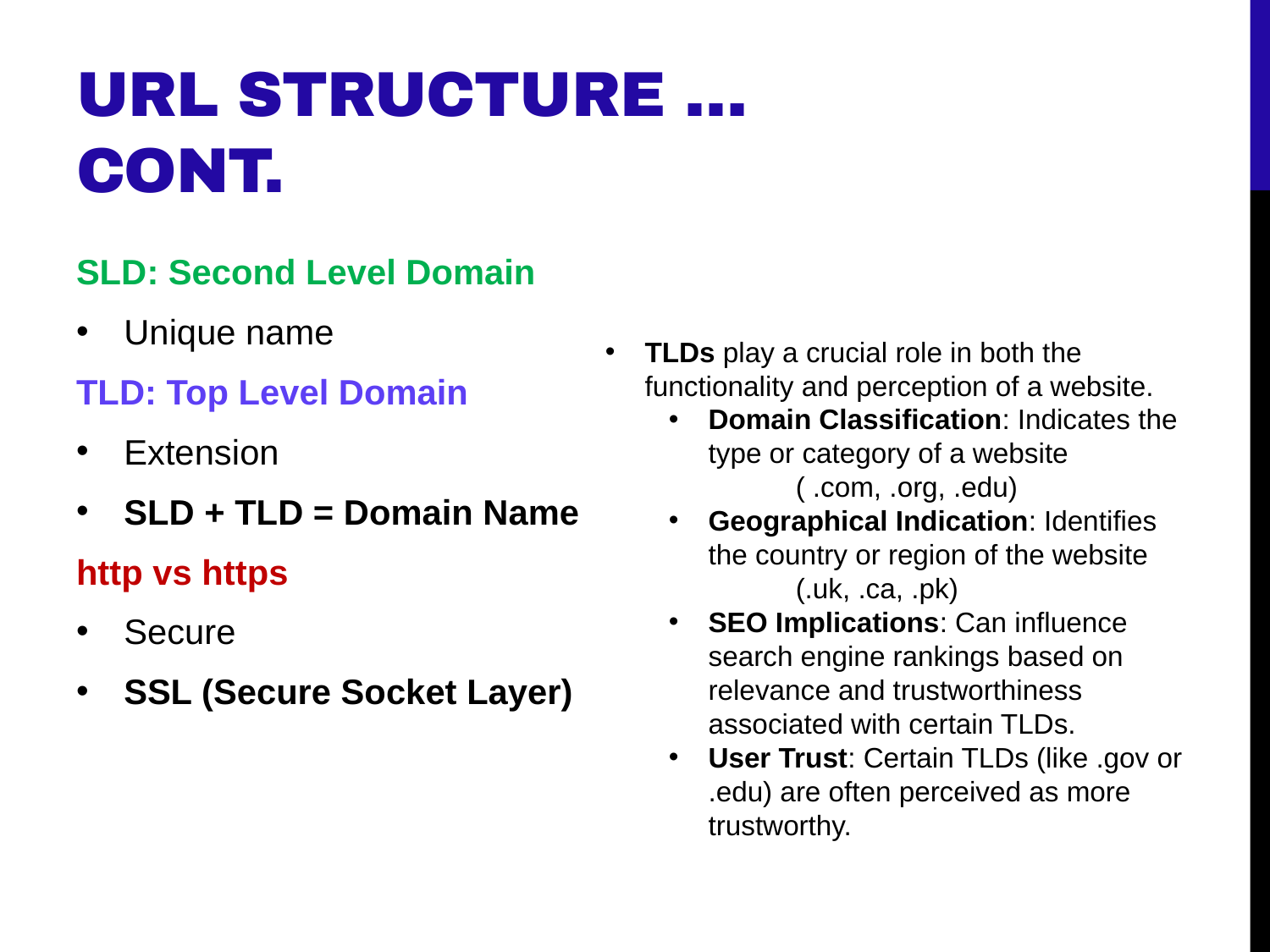

# URL Structure … cont.
SLD: Second Level Domain
Unique name
TLD: Top Level Domain
Extension
SLD + TLD = Domain Name
http vs https
Secure
SSL (Secure Socket Layer)

TLDs play a crucial role in both the functionality and perception of a website.
Domain Classification: Indicates the type or category of a website
	( .com, .org, .edu)
Geographical Indication: Identifies the country or region of the website
	(.uk, .ca, .pk)
SEO Implications: Can influence search engine rankings based on relevance and trustworthiness associated with certain TLDs.
User Trust: Certain TLDs (like .gov or .edu) are often perceived as more trustworthy.